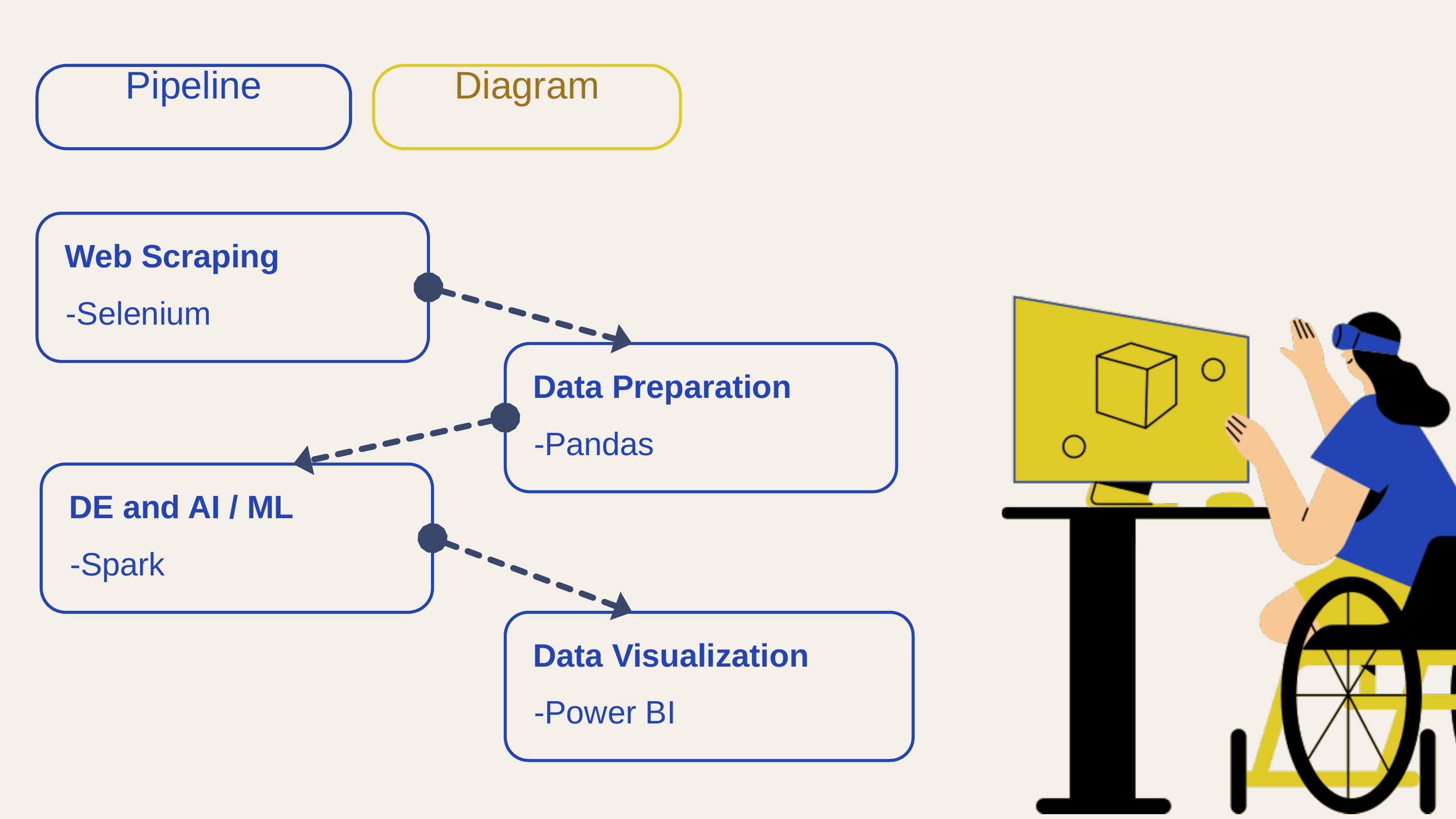

Pipeline

Diagram

Web Scraping
-Selenium

Data Preparation
-Pandas

DE and AI / ML
-Spark

Data Visualization
-Power BI